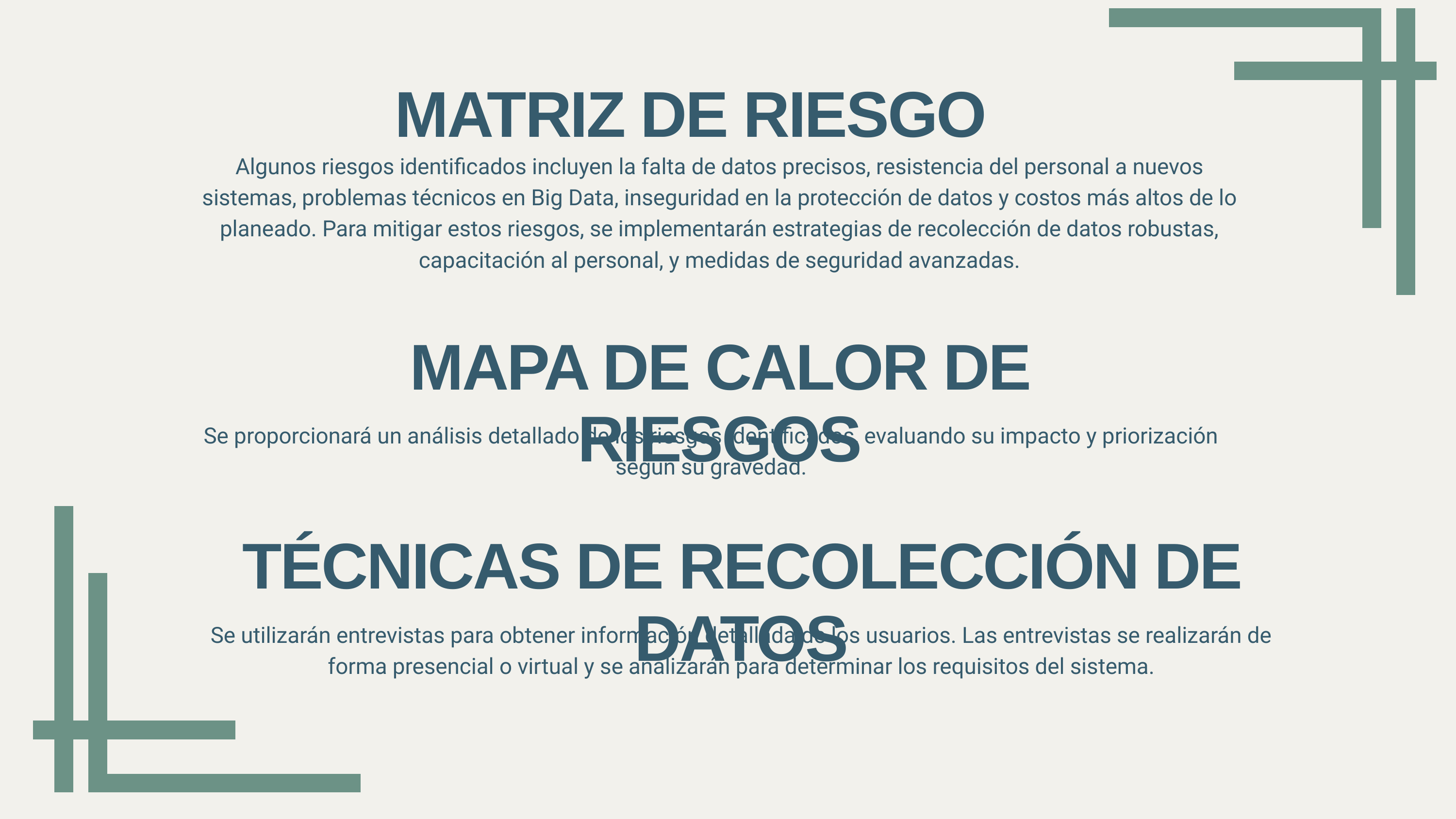

MATRIZ DE RIESGO
Algunos riesgos identificados incluyen la falta de datos precisos, resistencia del personal a nuevos sistemas, problemas técnicos en Big Data, inseguridad en la protección de datos y costos más altos de lo planeado. Para mitigar estos riesgos, se implementarán estrategias de recolección de datos robustas, capacitación al personal, y medidas de seguridad avanzadas.

MAPA DE CALOR DE RIESGOS
Se proporcionará un análisis detallado de los riesgos identificados, evaluando su impacto y priorización según su gravedad.

TÉCNICAS DE RECOLECCIÓN DE DATOS
Se utilizarán entrevistas para obtener información detallada de los usuarios. Las entrevistas se realizarán de forma presencial o virtual y se analizarán para determinar los requisitos del sistema.